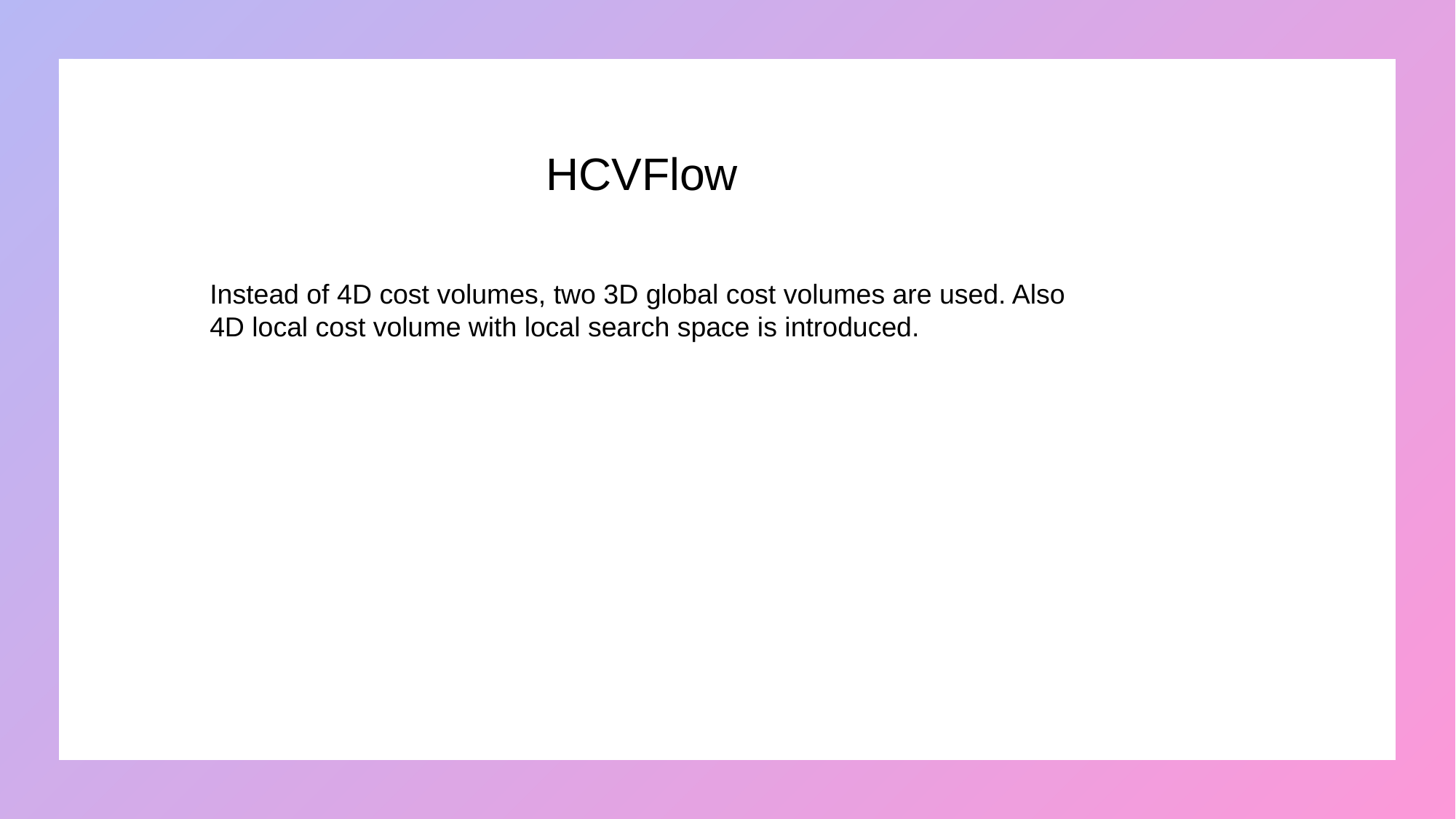

HCVFlow
Instead of 4D cost volumes, two 3D global cost volumes are used. Also 4D local cost volume with local search space is introduced.